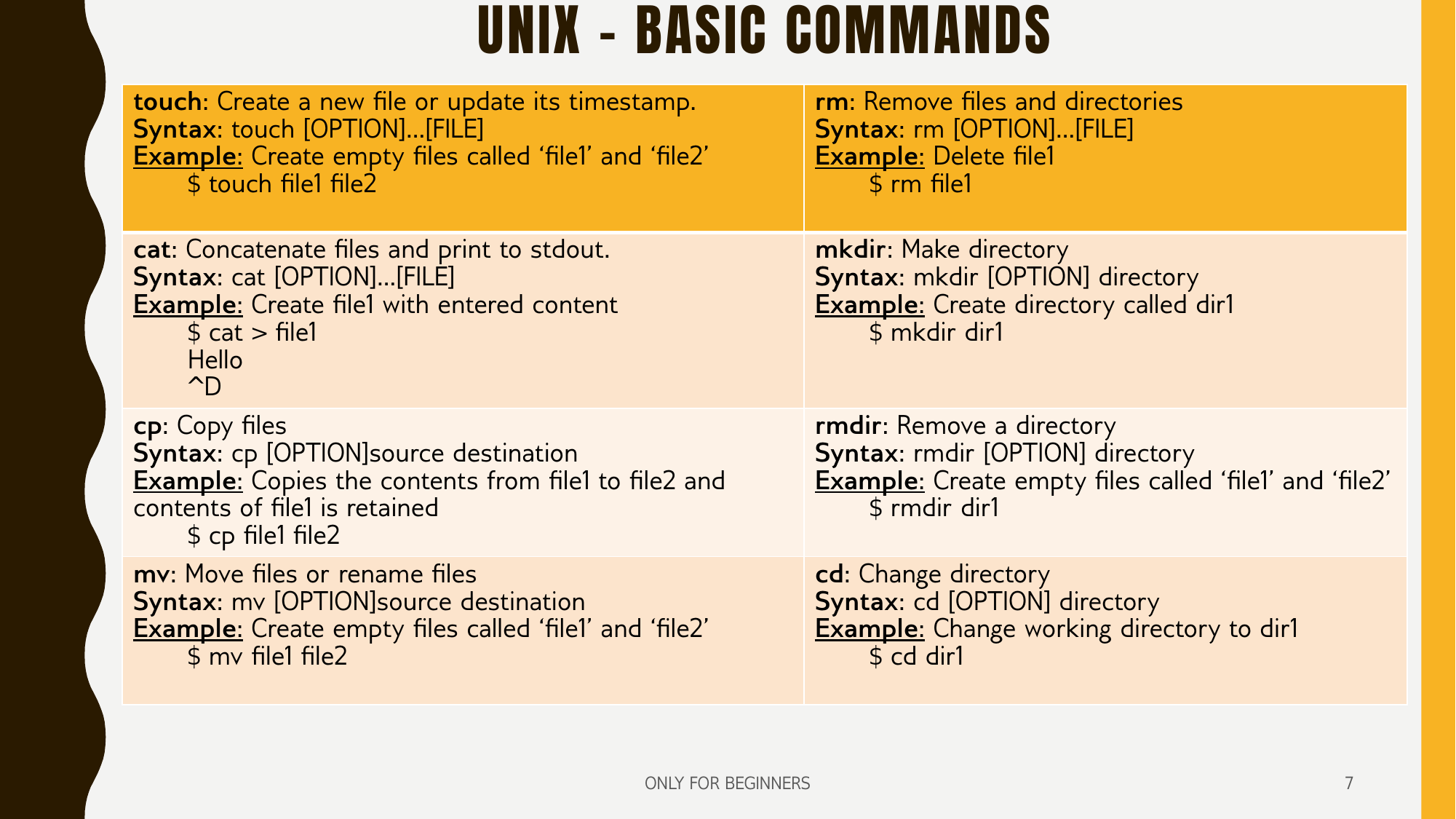

# UNIX – BASIC COMMANDS
| touch: Create a new file or update its timestamp. Syntax: touch [OPTION]…[FILE] Example: Create empty files called ‘file1’ and ‘file2’ $ touch file1 file2 | rm: Remove files and directories Syntax: rm [OPTION]…[FILE] Example: Delete file1 $ rm file1 |
| --- | --- |
| cat: Concatenate files and print to stdout. Syntax: cat [OPTION]…[FILE] Example: Create file1 with entered content $ cat > file1 Hello ^D | mkdir: Make directory Syntax: mkdir [OPTION] directory Example: Create directory called dir1 $ mkdir dir1 |
| cp: Copy files Syntax: cp [OPTION]source destination Example: Copies the contents from file1 to file2 and contents of file1 is retained $ cp file1 file2 | rmdir: Remove a directory Syntax: rmdir [OPTION] directory Example: Create empty files called ‘file1’ and ‘file2’ $ rmdir dir1 |
| mv: Move files or rename files Syntax: mv [OPTION]source destination Example: Create empty files called ‘file1’ and ‘file2’ $ mv file1 file2 | cd: Change directory Syntax: cd [OPTION] directory Example: Change working directory to dir1 $ cd dir1 |
ONLY FOR BEGINNERS
7